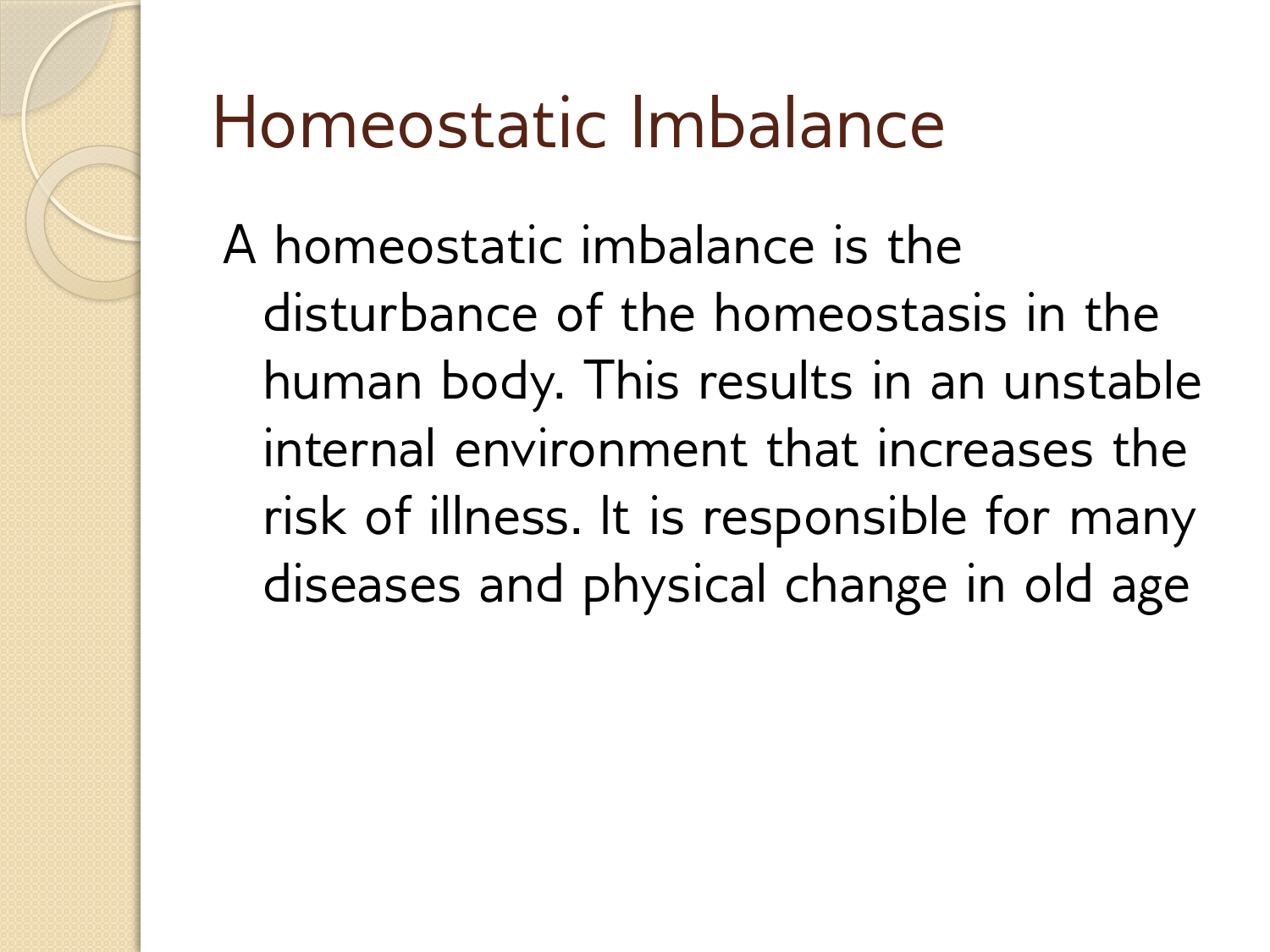

# Homeostatic Imbalance
A homeostatic imbalance is the  disturbance of the homeostasis in the human body. This results in an unstable internal environment that increases the risk of illness. It is responsible for many diseases and physical change in old age